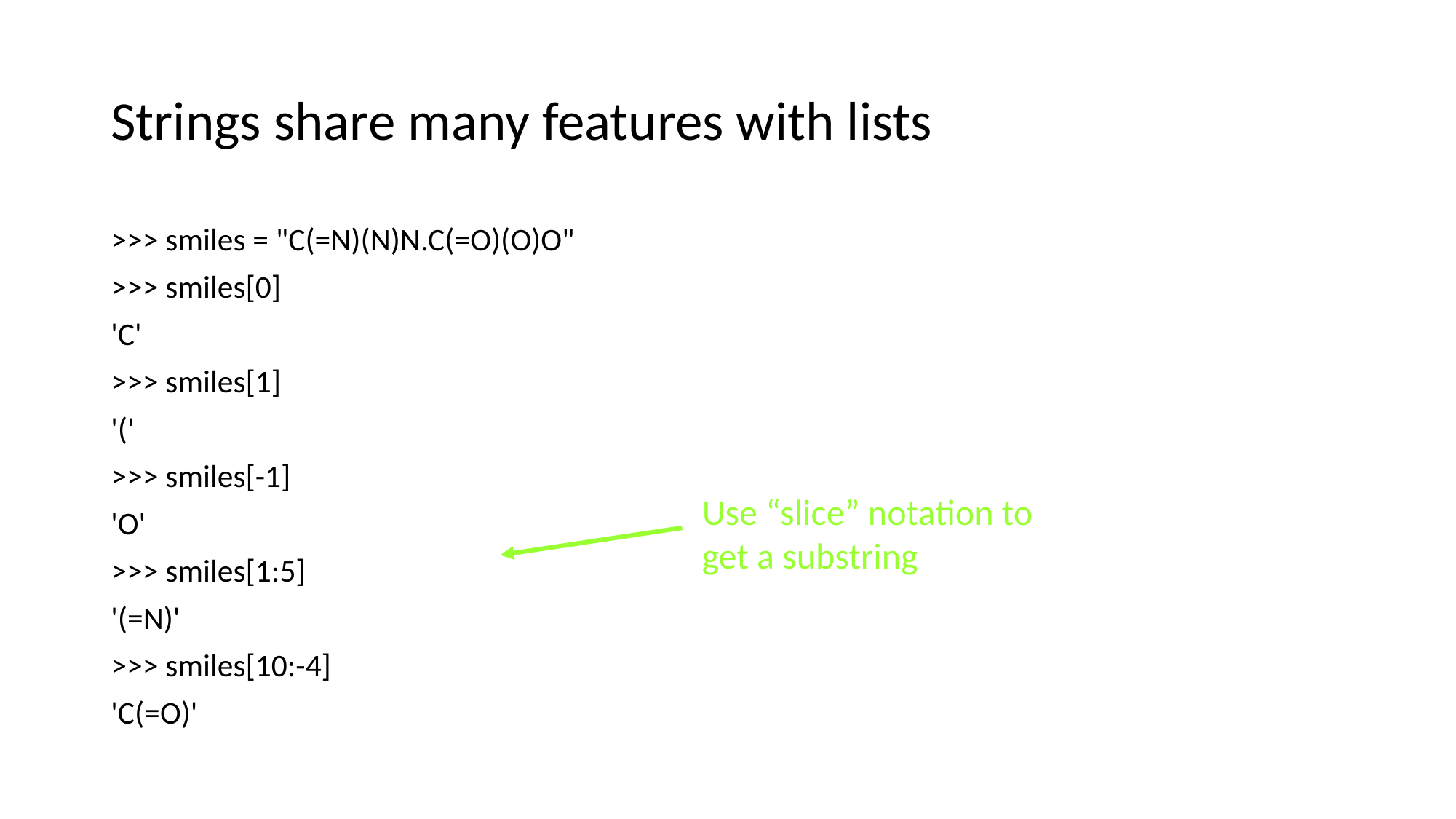

# Strings share many features with lists
>>> smiles = "C(=N)(N)N.C(=O)(O)O"
>>> smiles[0]
'C'
>>> smiles[1]
'('
>>> smiles[-1]
'O'
>>> smiles[1:5]
'(=N)'
>>> smiles[10:-4]
'C(=O)'
Use “slice” notation to
get a substring